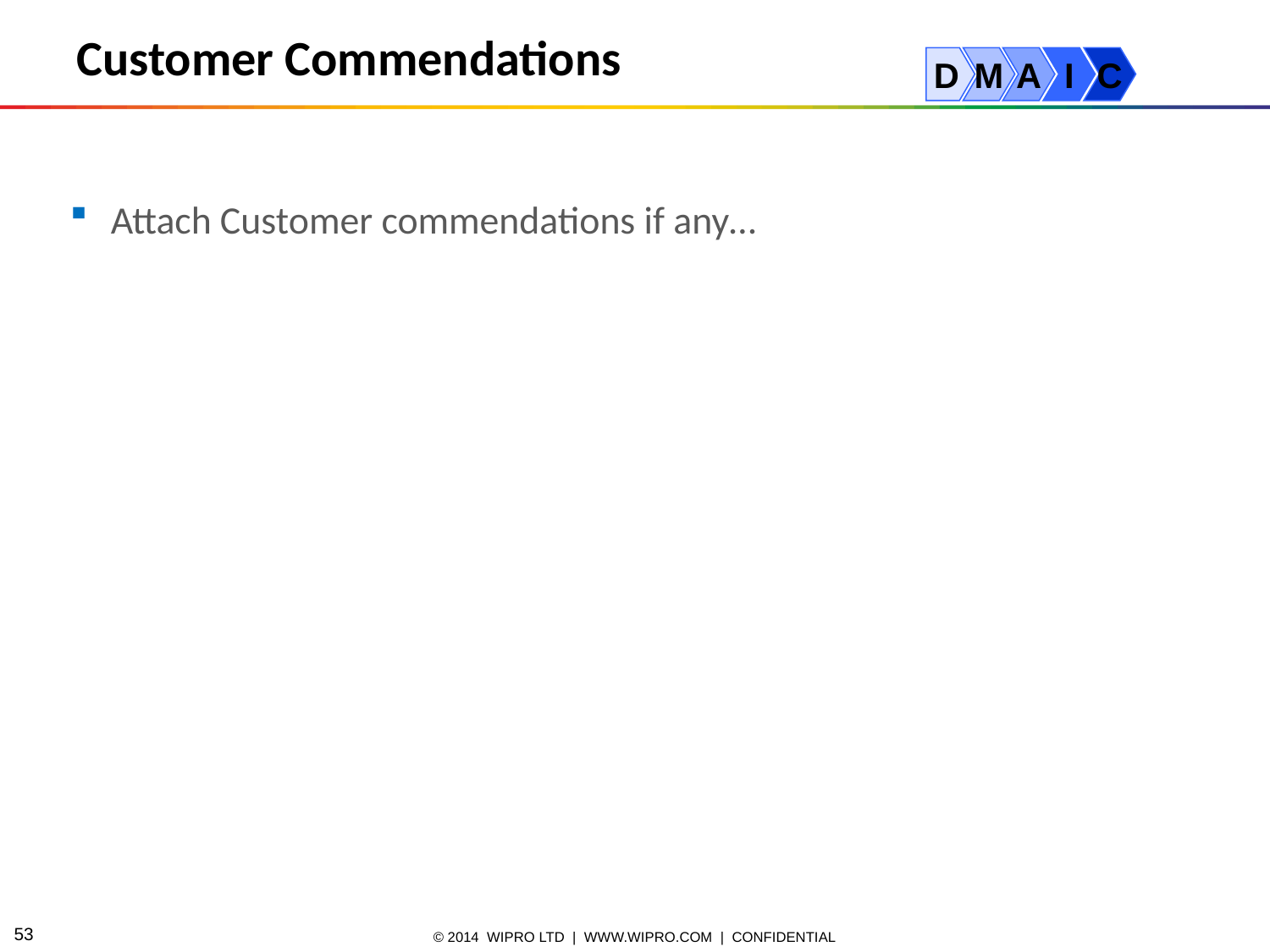

Customer Commendations
D
M
A
I
C
 Attach Customer commendations if any…